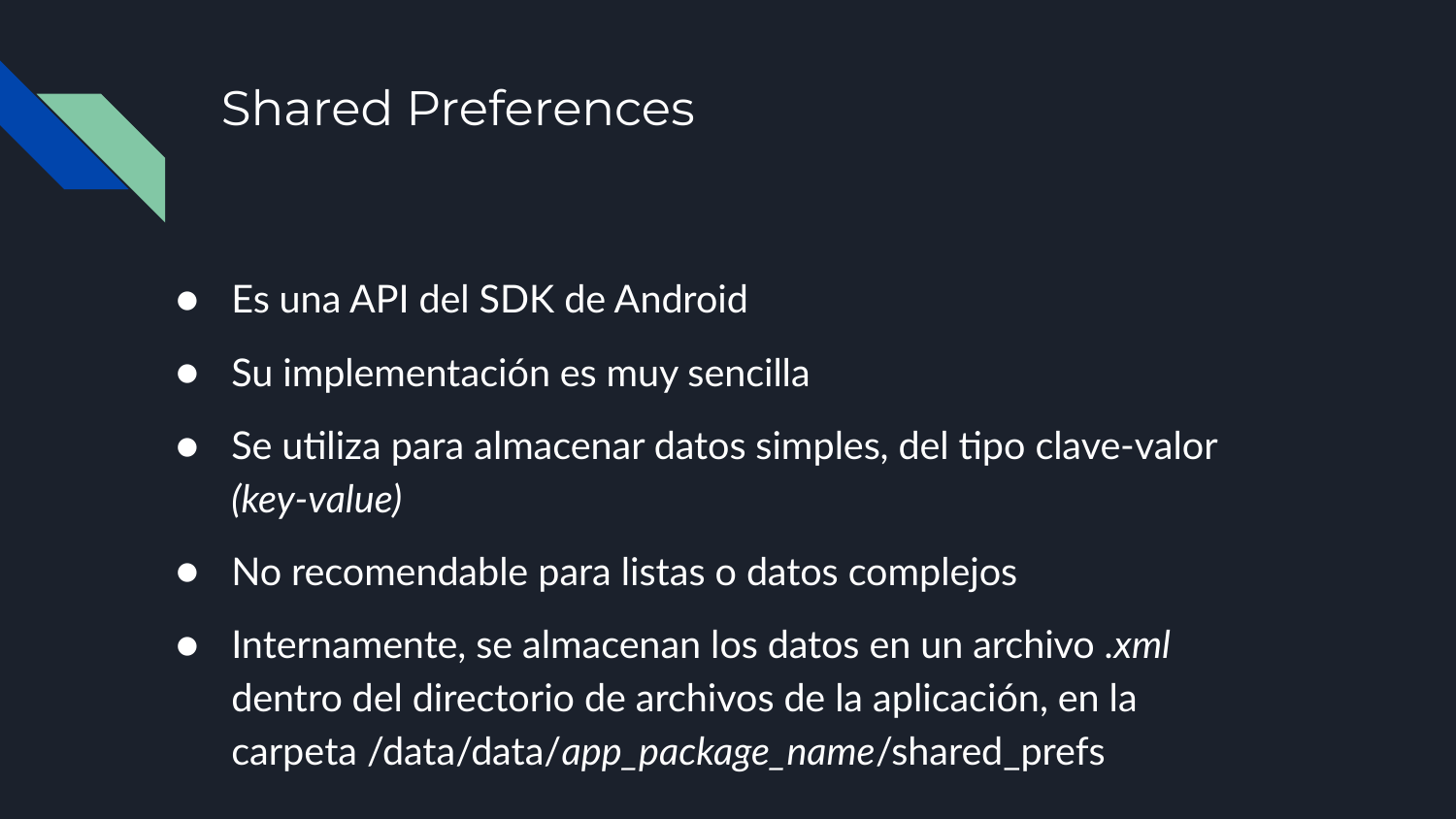

# Shared Preferences

Es una API del SDK de Android
Su implementación es muy sencilla
Se utiliza para almacenar datos simples, del tipo clave-valor (key-value)
No recomendable para listas o datos complejos
Internamente, se almacenan los datos en un archivo .xml dentro del directorio de archivos de la aplicación, en la carpeta /data/data/app_package_name/shared_prefs